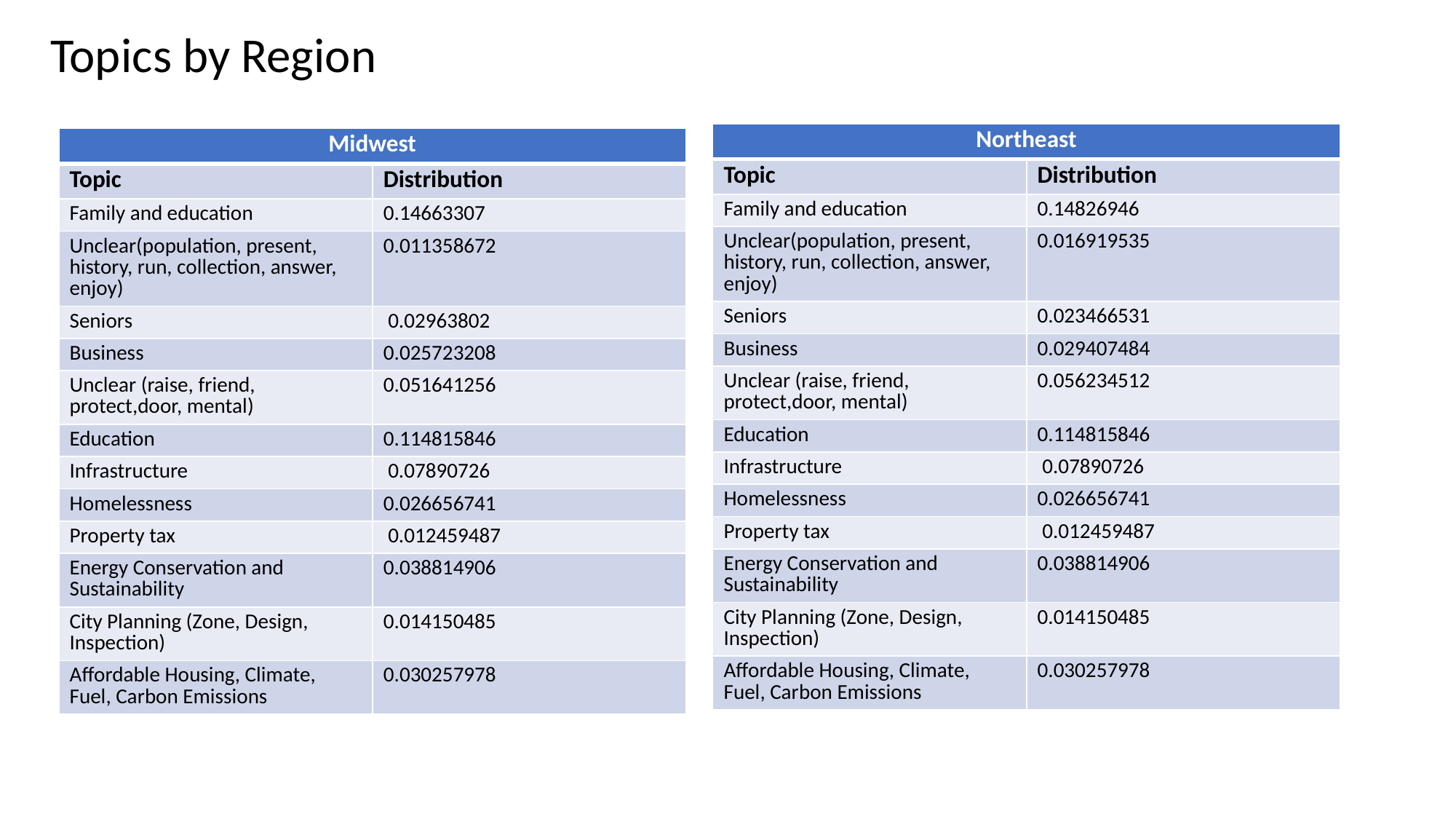

# Topics by Region
| Northeast |  |
| --- | --- |
| Topic | Distribution |
| Family and education | 0.14826946 |
| Unclear(population, present, history, run, collection, answer, enjoy) | 0.016919535 |
| Seniors | 0.023466531 |
| Business | 0.029407484 |
| Unclear (raise, friend, protect,door, mental) | 0.056234512 |
| Education | 0.114815846 |
| Infrastructure | 0.07890726 |
| Homelessness | 0.026656741 |
| Property tax | 0.012459487 |
| Energy Conservation and Sustainability | 0.038814906 |
| City Planning (Zone, Design, Inspection) | 0.014150485 |
| Affordable Housing, Climate, Fuel, Carbon Emissions | 0.030257978 |
| Midwest |  |
| --- | --- |
| Topic | Distribution |
| Family and education | 0.14663307 |
| Unclear(population, present, history, run, collection, answer, enjoy) | 0.011358672 |
| Seniors | 0.02963802 |
| Business | 0.025723208 |
| Unclear (raise, friend, protect,door, mental) | 0.051641256 |
| Education | 0.114815846 |
| Infrastructure | 0.07890726 |
| Homelessness | 0.026656741 |
| Property tax | 0.012459487 |
| Energy Conservation and Sustainability | 0.038814906 |
| City Planning (Zone, Design, Inspection) | 0.014150485 |
| Affordable Housing, Climate, Fuel, Carbon Emissions | 0.030257978 |